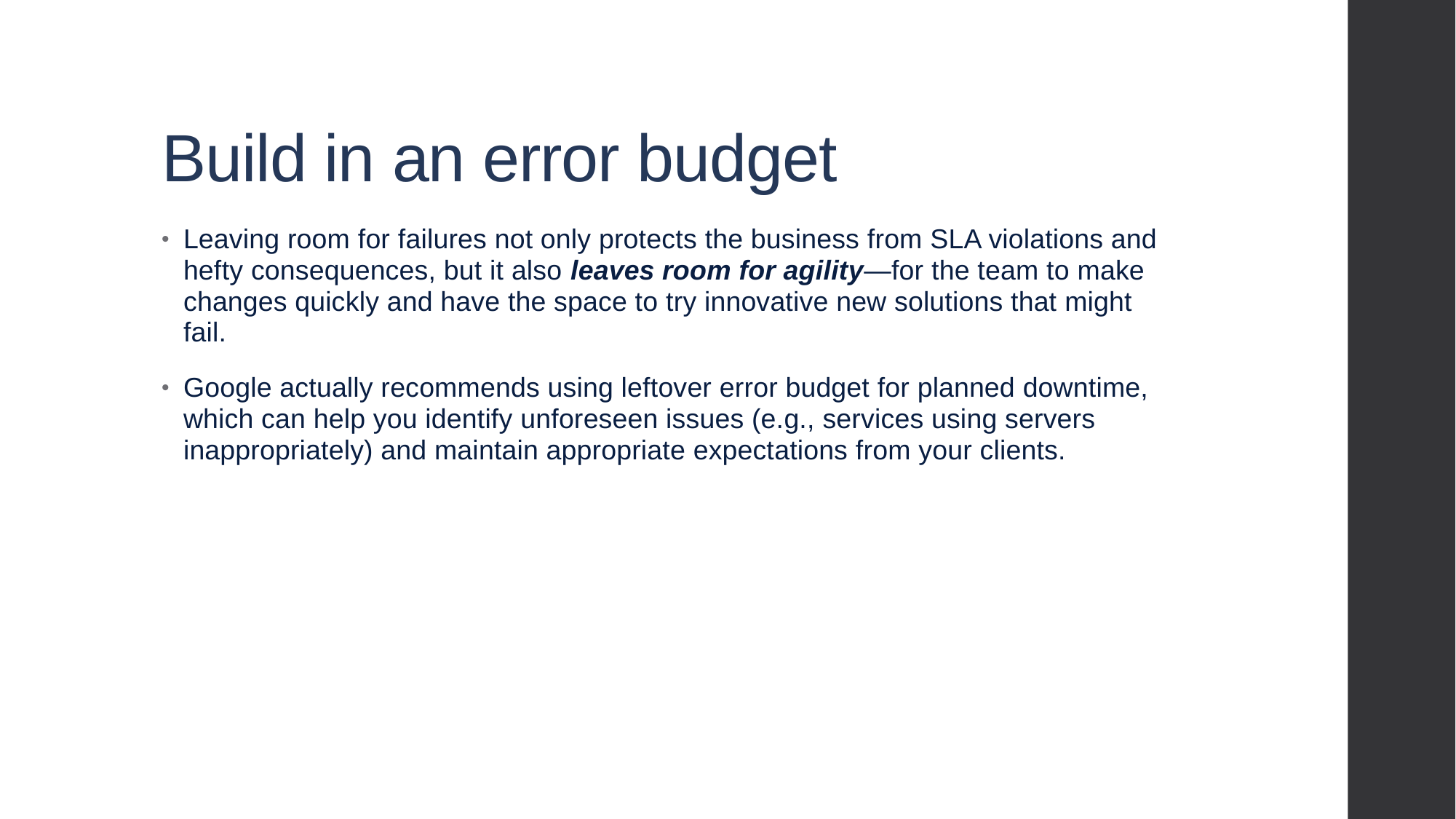

# Build in an error budget
Leaving room for failures not only protects the business from SLA violations and hefty consequences, but it also leaves room for agility—for the team to make changes quickly and have the space to try innovative new solutions that might fail.
Google actually recommends using leftover error budget for planned downtime, which can help you identify unforeseen issues (e.g., services using servers inappropriately) and maintain appropriate expectations from your clients.